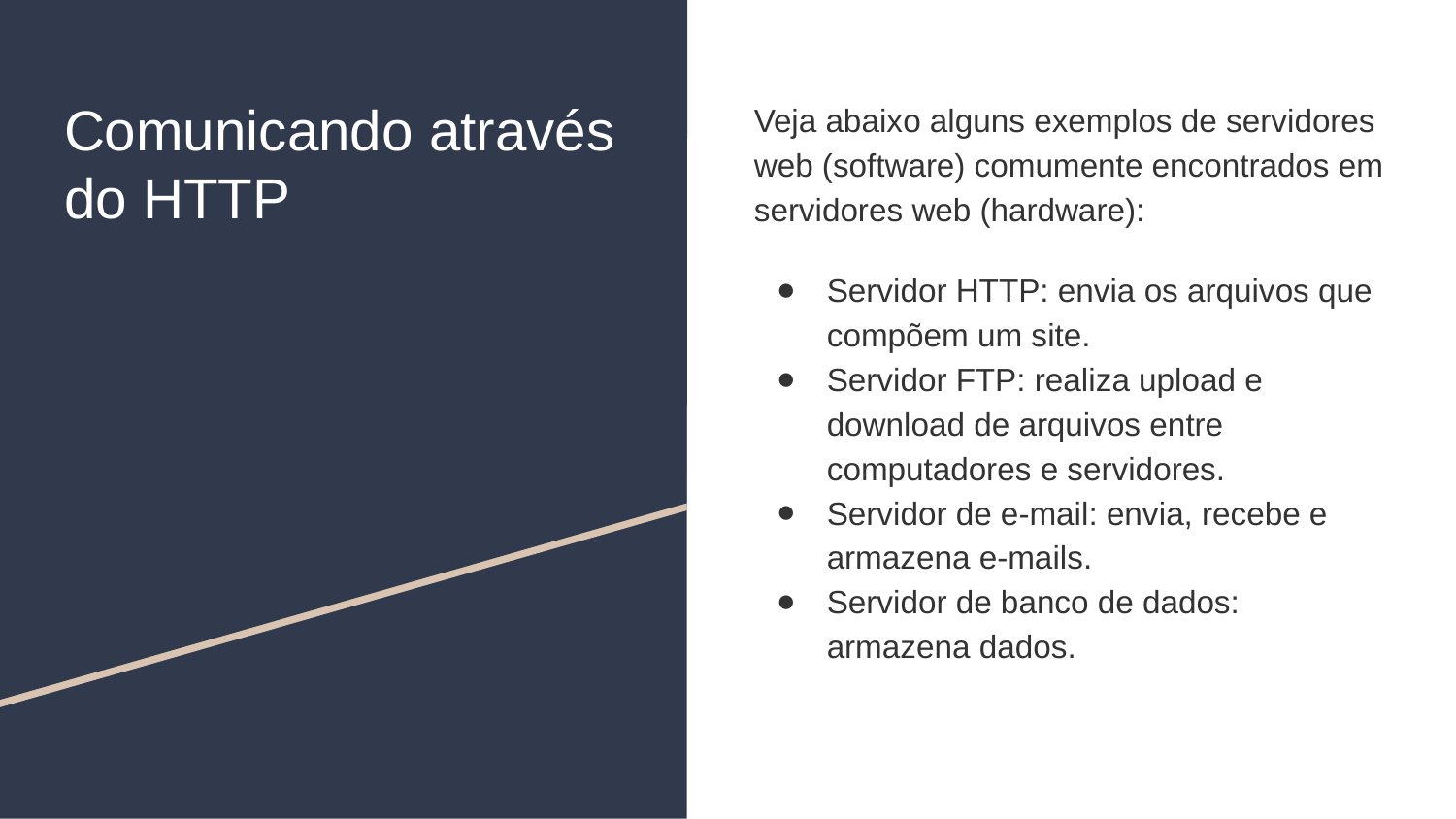

# Comunicando através do HTTP

Veja abaixo alguns exemplos de servidores web (software) comumente encontrados em servidores web (hardware):
Servidor HTTP: envia os arquivos que compõem um site.
Servidor FTP: realiza upload e download de arquivos entre computadores e servidores.
Servidor de e-mail: envia, recebe e armazena e-mails.
Servidor de banco de dados: armazena dados.